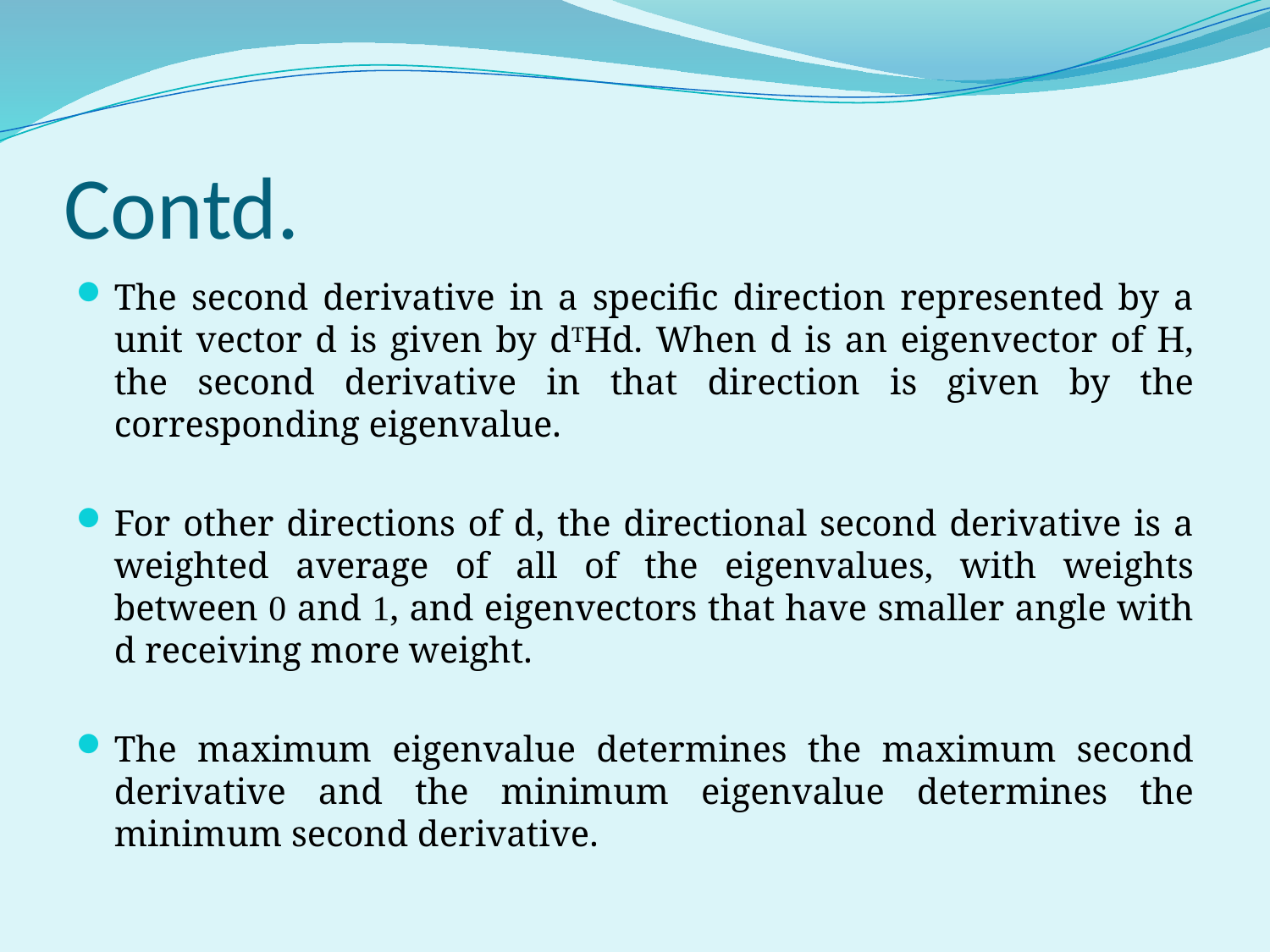

# Contd.
The second derivative in a specific direction represented by a unit vector d is given by dTHd. When d is an eigenvector of H, the second derivative in that direction is given by the corresponding eigenvalue.

For other directions of d, the directional second derivative is a weighted average of all of the eigenvalues, with weights between 0 and 1, and eigenvectors that have smaller angle with d receiving more weight.

The maximum eigenvalue determines the maximum second derivative and the minimum eigenvalue determines the minimum second derivative.